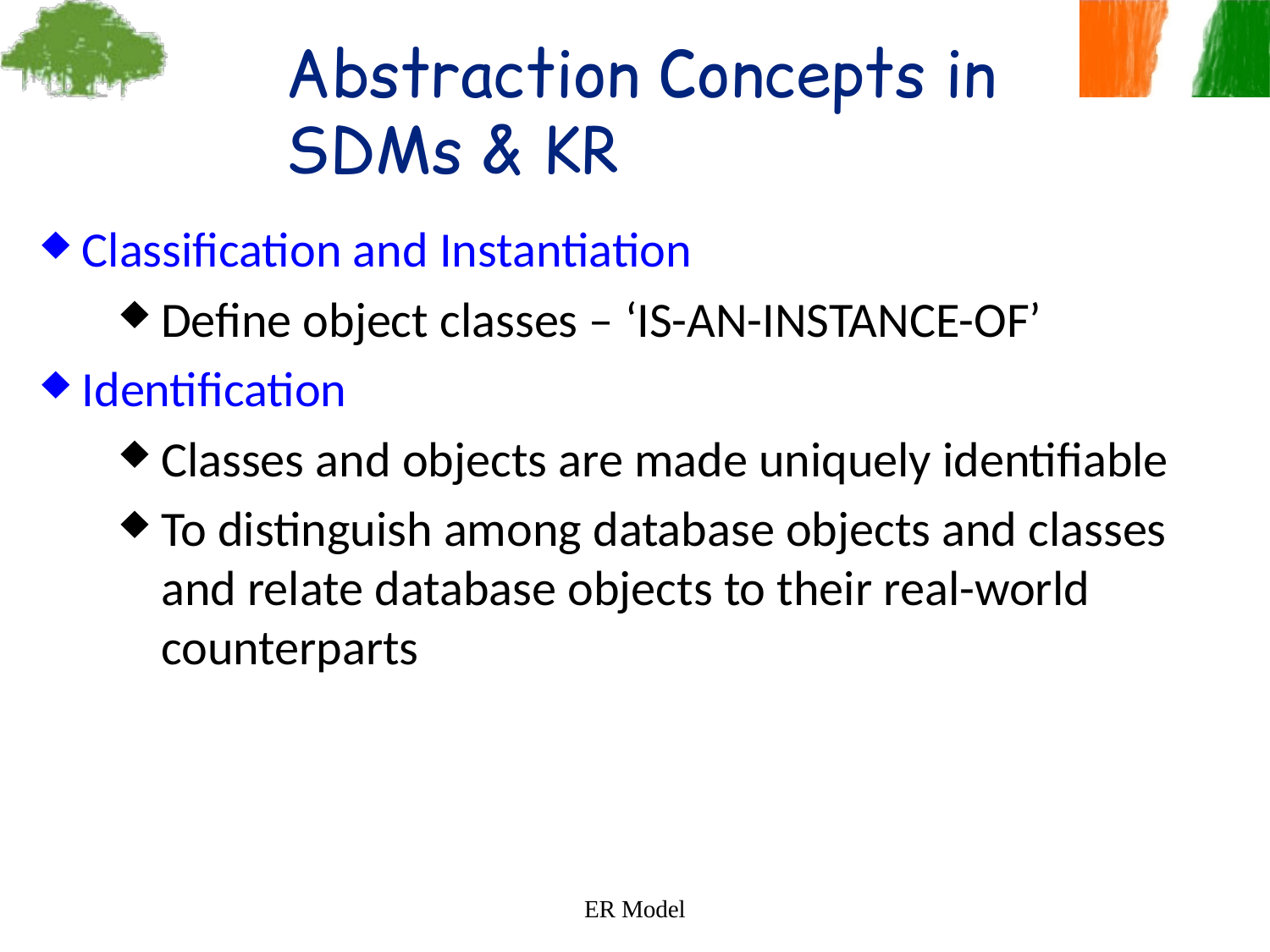

Abstraction Concepts in SDMs & KR

Classification and Instantiation
Define object classes – ‘IS-AN-INSTANCE-OF’
Identification
Classes and objects are made uniquely identifiable
To distinguish among database objects and classes and relate database objects to their real-world counterparts
ER Model